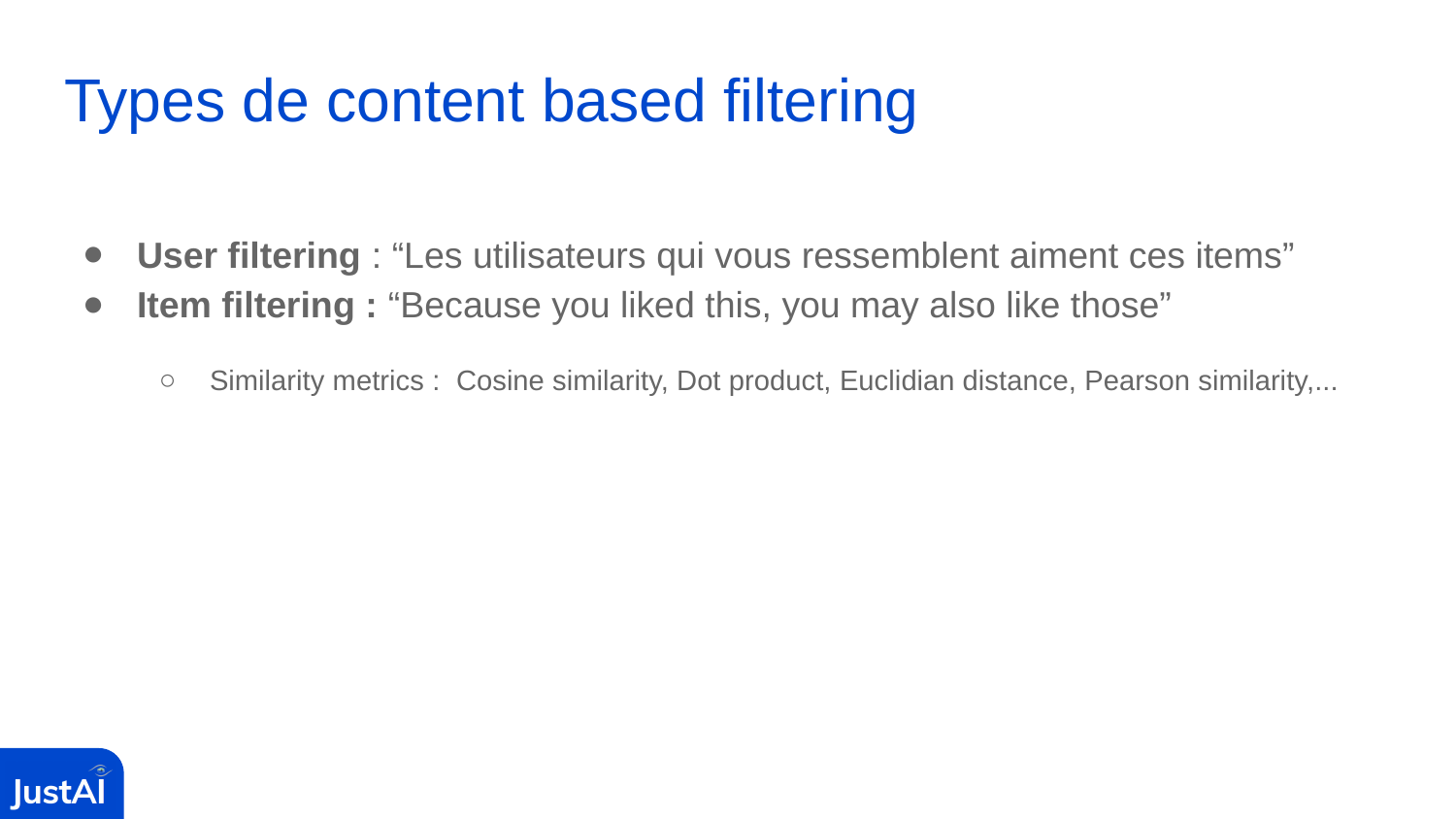

# Types de content based filtering

User filtering : “Les utilisateurs qui vous ressemblent aiment ces items”
Item filtering : “Because you liked this, you may also like those”
Similarity metrics :  Cosine similarity, Dot product, Euclidian distance, Pearson similarity,...